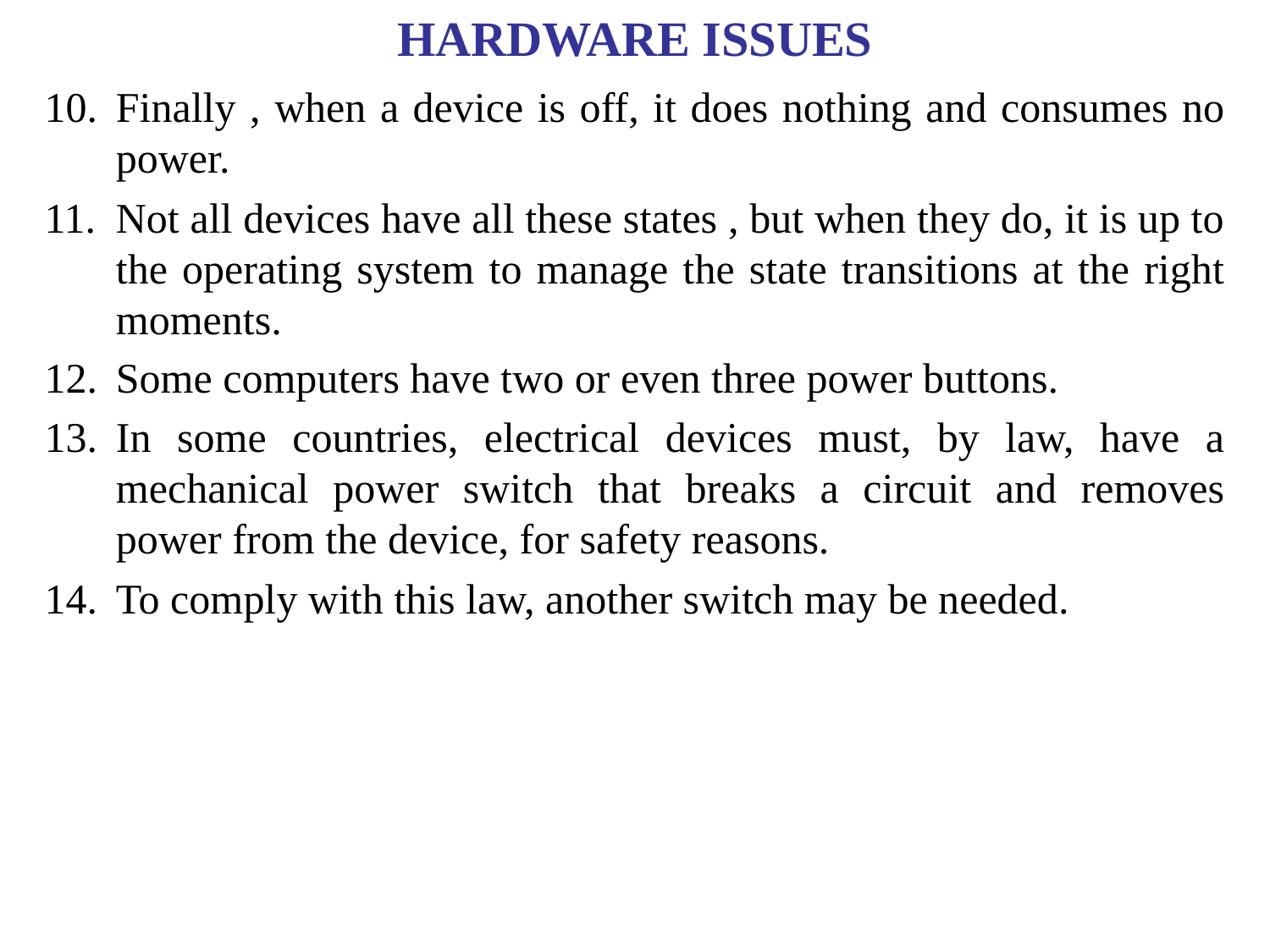

# HARDWARE ISSUES
Finally , when a device is off, it does nothing and consumes no power.
Not all devices have all these states , but when they do, it is up to the operating system to manage the state transitions at the right moments.
Some computers have two or even three power buttons.
In some countries, electrical devices must, by law, have a mechanical power switch that breaks a circuit and removes power from the device, for safety reasons.
To comply with this law, another switch may be needed.